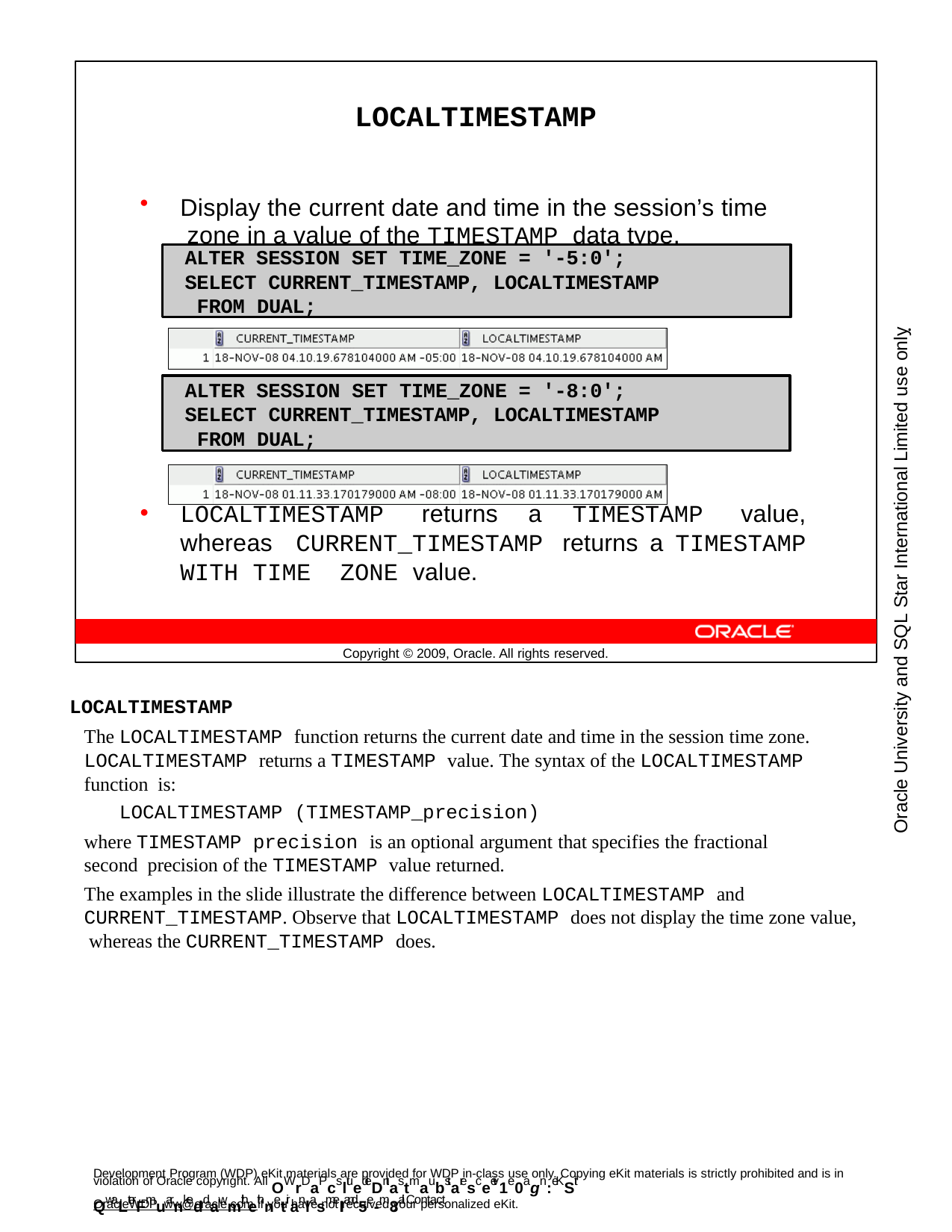

LOCALTIMESTAMP

Display the current date and time in the session’s time  zone in a value of the TIMESTAMP data type.
ALTER SESSION SET TIME_ZONE = '-5:0';  SELECT CURRENT_TIMESTAMP, LOCALTIMESTAMP  FROM DUAL;
Oracle University and SQL Star International Limited use onlyฺ

ALTER SESSION SET TIME_ZONE = '-8:0';  SELECT CURRENT_TIMESTAMP, LOCALTIMESTAMP  FROM DUAL;
LOCALTIMESTAMP returns a TIMESTAMP value, whereas  CURRENT_TIMESTAMP returns a TIMESTAMP WITH TIME  ZONE value.
Copyright © 2009, Oracle. All rights reserved.

LOCALTIMESTAMP
The LOCALTIMESTAMP function returns the current date and time in the session time zone.  LOCALTIMESTAMP returns a TIMESTAMP value. The syntax of the LOCALTIMESTAMP function  is:
LOCALTIMESTAMP (TIMESTAMP_precision)
where TIMESTAMP precision is an optional argument that specifies the fractional second  precision of the TIMESTAMP value returned.
The examples in the slide illustrate the difference between LOCALTIMESTAMP and  CURRENT_TIMESTAMP. Observe that LOCALTIMESTAMP does not display the time zone value,  whereas the CURRENT_TIMESTAMP does.
Development Program (WDP) eKit materials are provided for WDP in-class use only. Copying eKit materials is strictly prohibited and is in
violation of Oracle copyright. All OWrDaPcsltuedeDntas tmaubstaresceeiv1e0agn :eKSit QwaLterFmuarnkeddawmithethnetiranlasmeIIand5e-m8ail.  Contact
OracleWDP_ww@oracle.com if you have not received your personalized eKit.